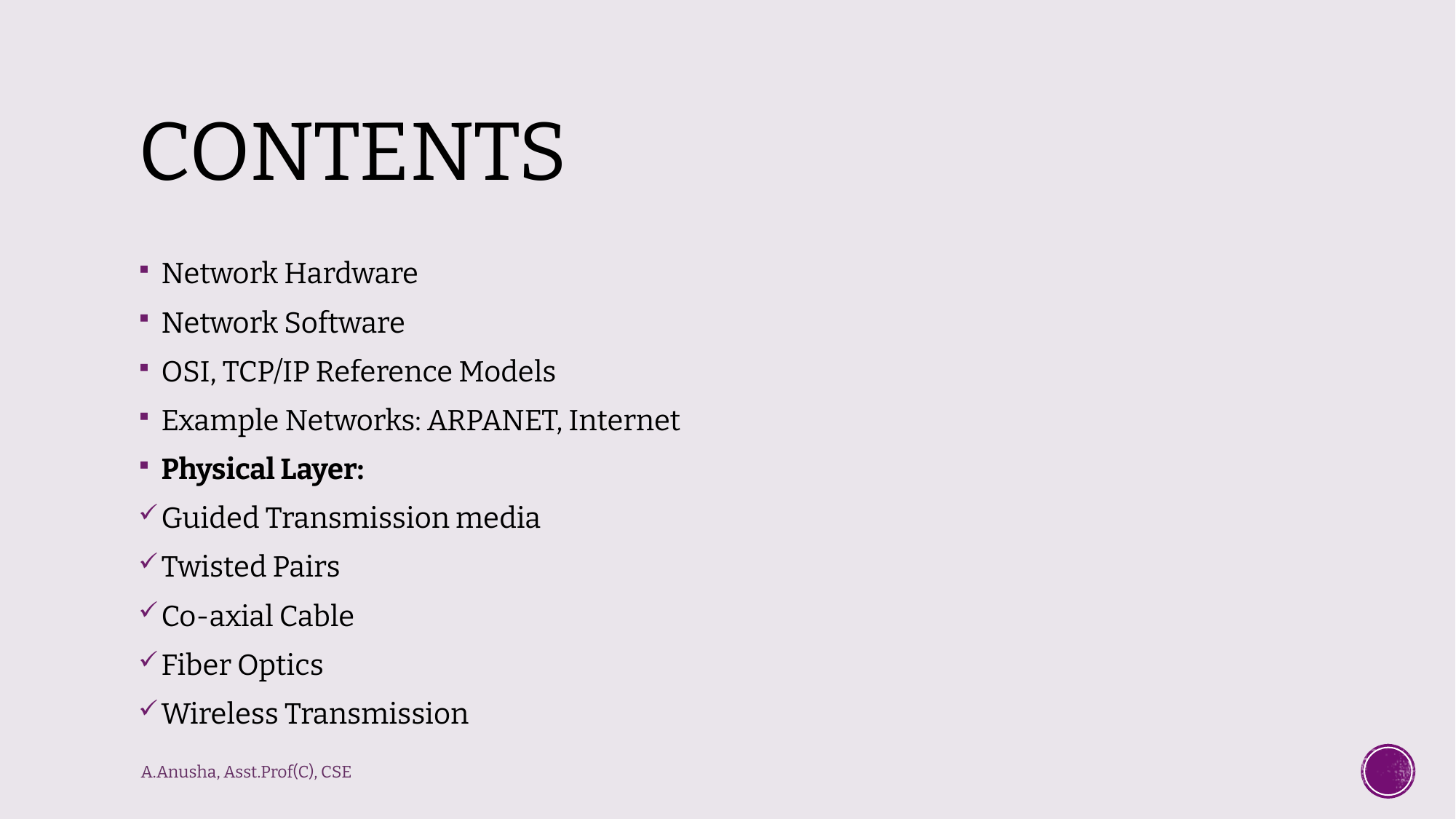

# CONTENTS
Network Hardware
Network Software
OSI, TCP/IP Reference Models
Example Networks: ARPANET, Internet
Physical Layer:
Guided Transmission media
Twisted Pairs
Co-axial Cable
Fiber Optics
Wireless Transmission
A.Anusha, Asst.Prof(C), CSE